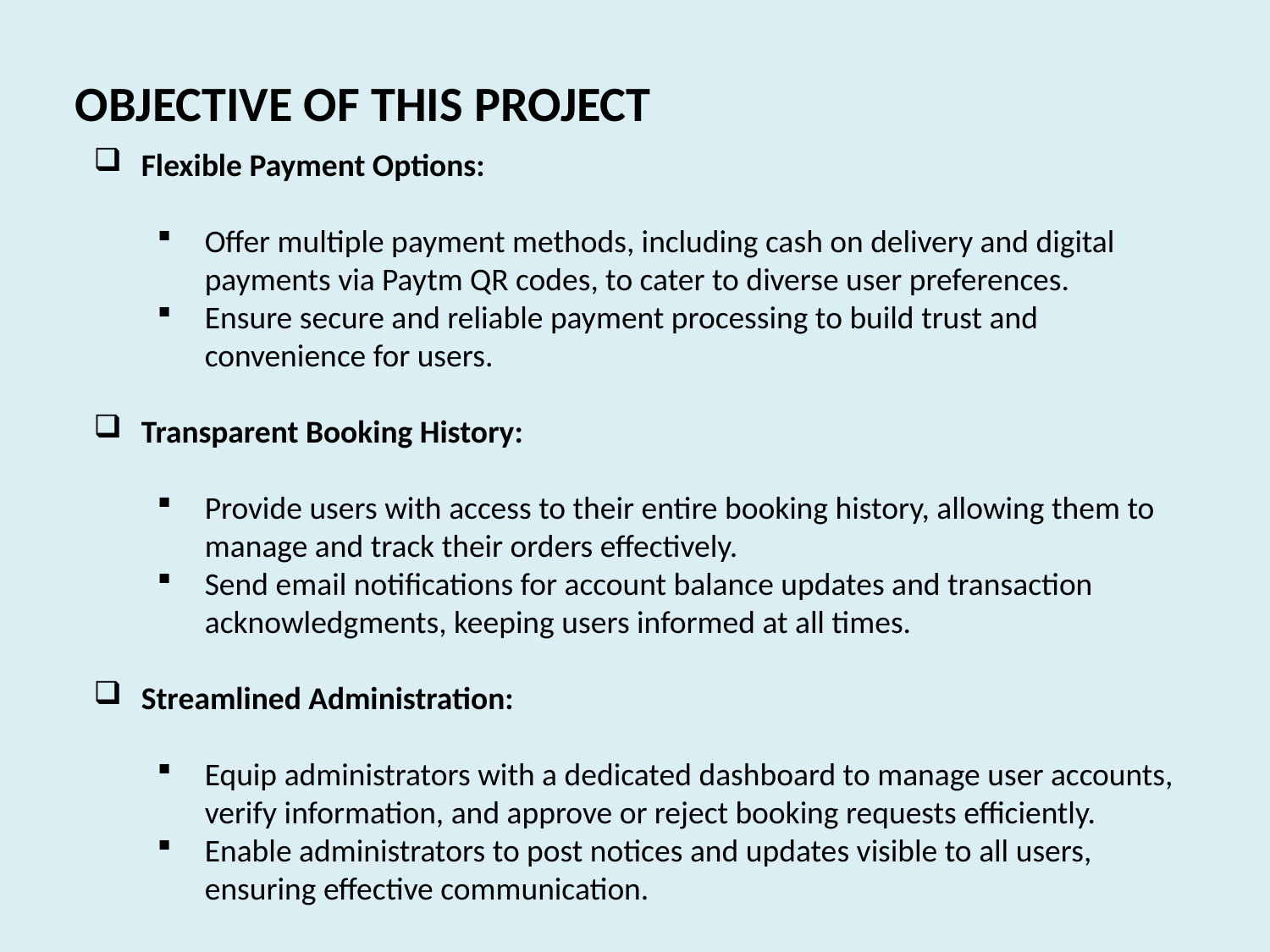

OBJECTIVE OF THIS PROJECT
Flexible Payment Options:

Offer multiple payment methods, including cash on delivery and digital payments via Paytm QR codes, to cater to diverse user preferences.
Ensure secure and reliable payment processing to build trust and convenience for users.

Transparent Booking History:

Provide users with access to their entire booking history, allowing them to manage and track their orders effectively.
Send email notifications for account balance updates and transaction acknowledgments, keeping users informed at all times.

Streamlined Administration:

Equip administrators with a dedicated dashboard to manage user accounts, verify information, and approve or reject booking requests efficiently.
Enable administrators to post notices and updates visible to all users, ensuring effective communication.